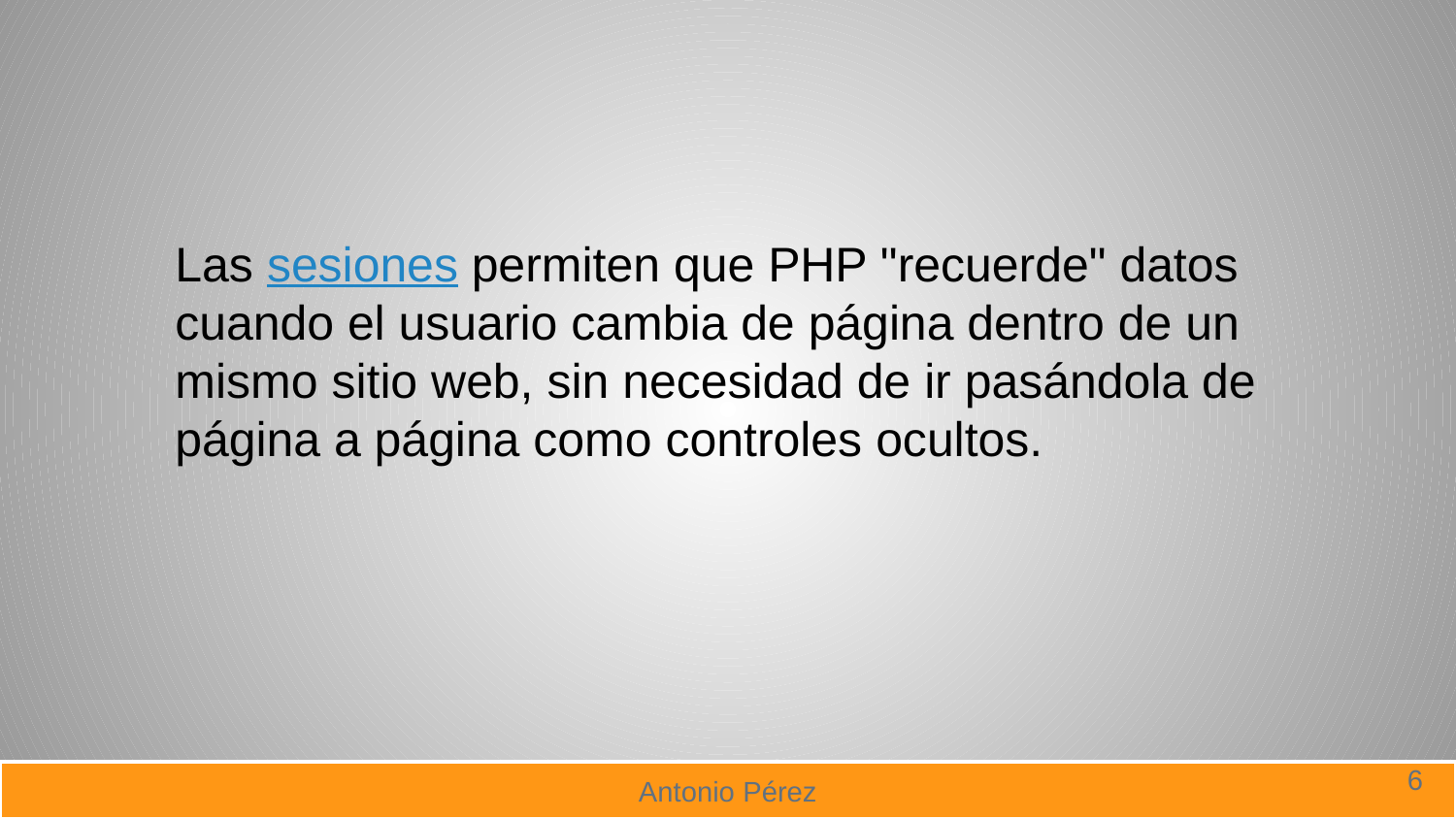

Las sesiones permiten que PHP "recuerde" datos cuando el usuario cambia de página dentro de un mismo sitio web, sin necesidad de ir pasándola de página a página como controles ocultos.
6